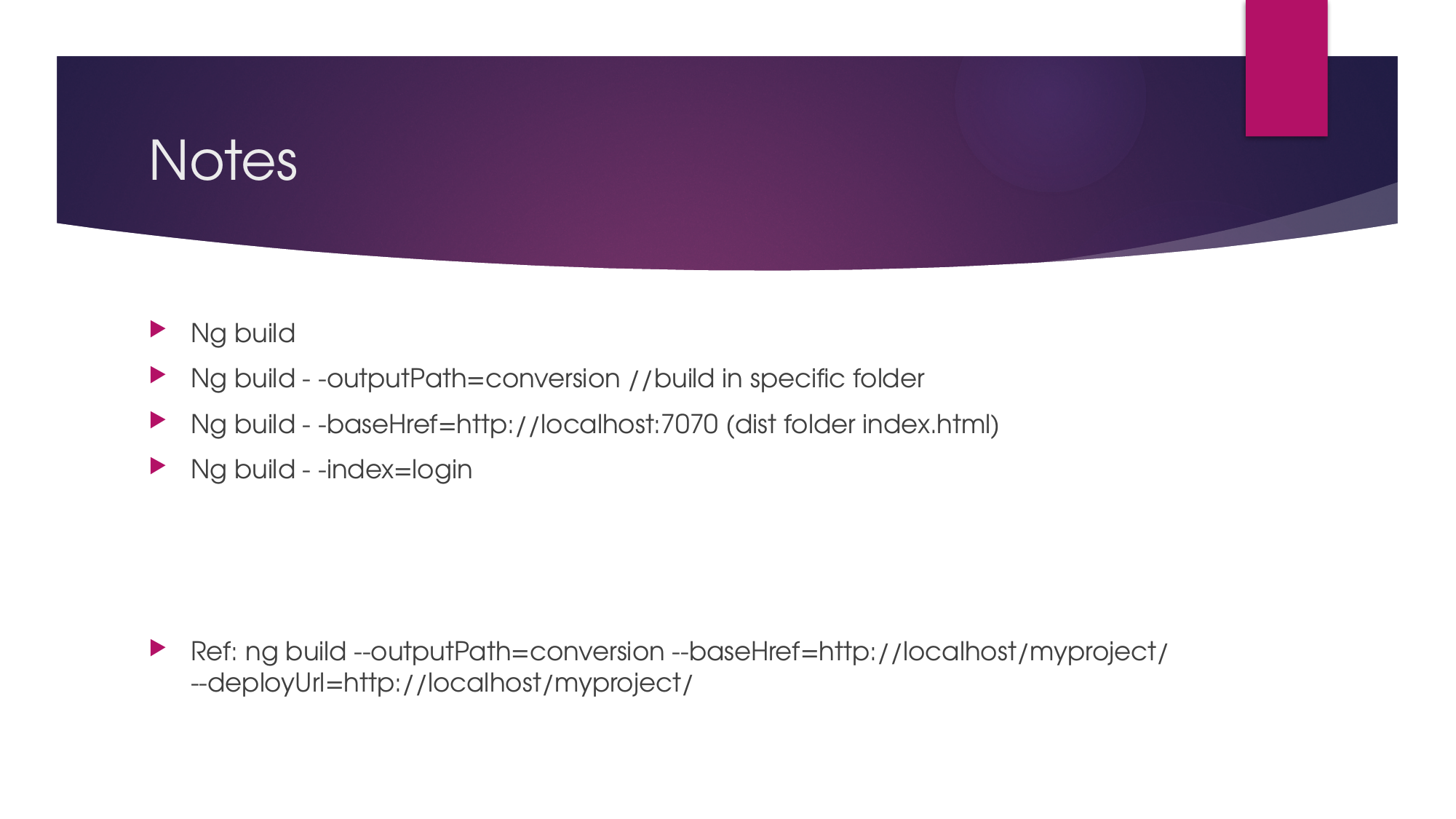

# Notes
Ng build
Ng build - -outputPath=conversion //build in specific folder
Ng build - -baseHref=http://localhost:7070 (dist folder index.html)
Ng build - -index=login

Ref: ng build --outputPath=conversion --baseHref=http://localhost/myproject/ --deployUrl=http://localhost/myproject/